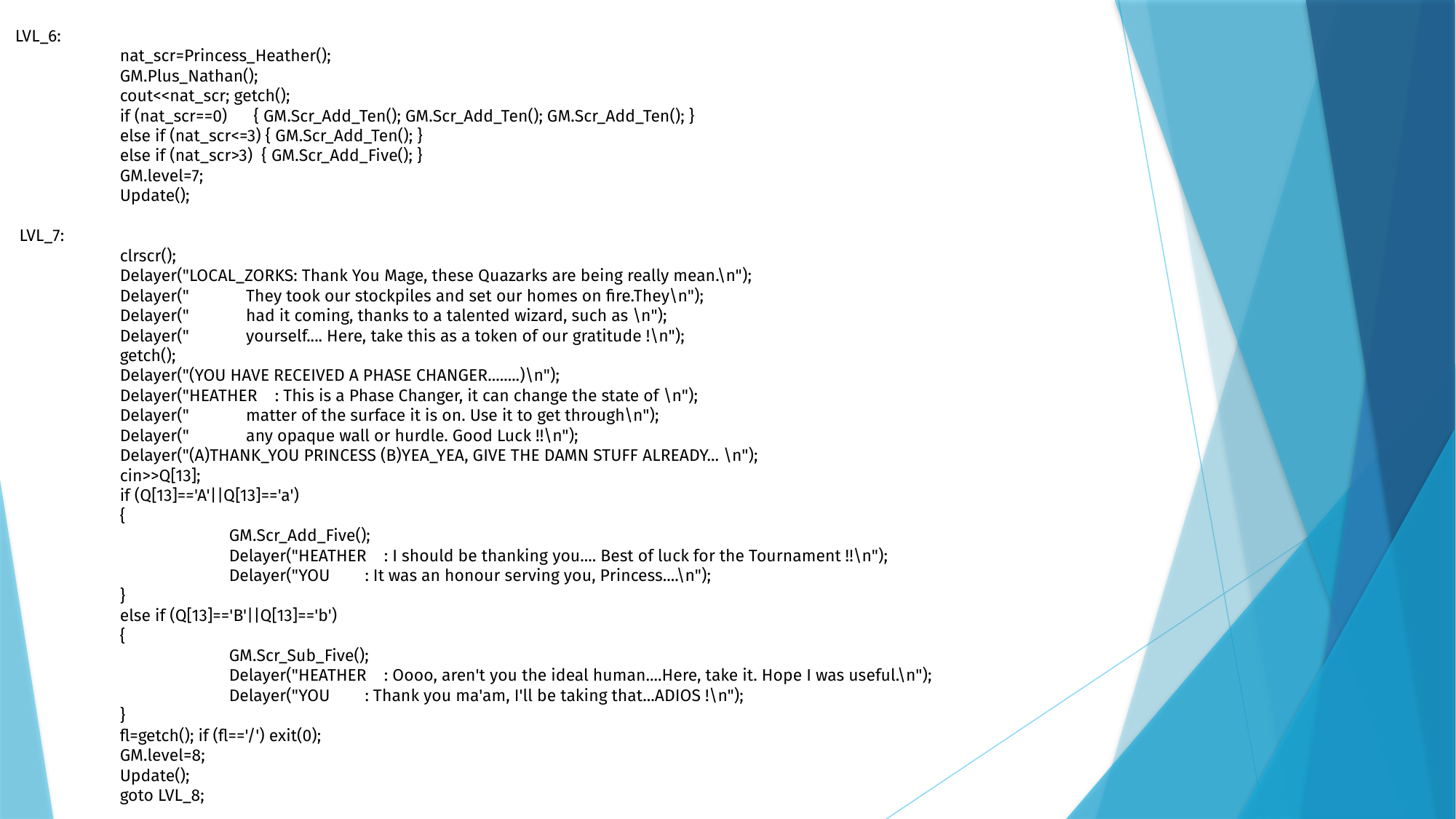

LVL_6:
	nat_scr=Princess_Heather();
	GM.Plus_Nathan();
	cout<<nat_scr; getch();
	if (nat_scr==0)      { GM.Scr_Add_Ten(); GM.Scr_Add_Ten(); GM.Scr_Add_Ten(); }
	else if (nat_scr<=3) { GM.Scr_Add_Ten(); }
	else if (nat_scr>3)  { GM.Scr_Add_Five(); }
	GM.level=7;
	Update();

  LVL_7:
	clrscr();
	Delayer("LOCAL_ZORKS: Thank You Mage, these Quazarks are being really mean.\n");
	Delayer("             They took our stockpiles and set our homes on fire.They\n");
	Delayer("             had it coming, thanks to a talented wizard, such as \n");
	Delayer("             yourself.... Here, take this as a token of our gratitude !\n");
	getch();
	Delayer("(YOU HAVE RECEIVED A PHASE CHANGER........)\n");
	Delayer("HEATHER    : This is a Phase Changer, it can change the state of \n");
	Delayer("             matter of the surface it is on. Use it to get through\n");
	Delayer("             any opaque wall or hurdle. Good Luck !!\n");
	Delayer("(A)THANK_YOU PRINCESS (B)YEA_YEA, GIVE THE DAMN STUFF ALREADY... \n");
	cin>>Q[13];
	if (Q[13]=='A'||Q[13]=='a')
	{
		GM.Scr_Add_Five();
		Delayer("HEATHER    : I should be thanking you.... Best of luck for the Tournament !!\n");
		Delayer("YOU        : It was an honour serving you, Princess....\n");
	}
	else if (Q[13]=='B'||Q[13]=='b')
	{
		GM.Scr_Sub_Five();
		Delayer("HEATHER    : Oooo, aren't you the ideal human....Here, take it. Hope I was useful.\n");
		Delayer("YOU        : Thank you ma'am, I'll be taking that...ADIOS !\n");
	}
	fl=getch(); if (fl=='/') exit(0);
	GM.level=8;
	Update();
	goto LVL_8;